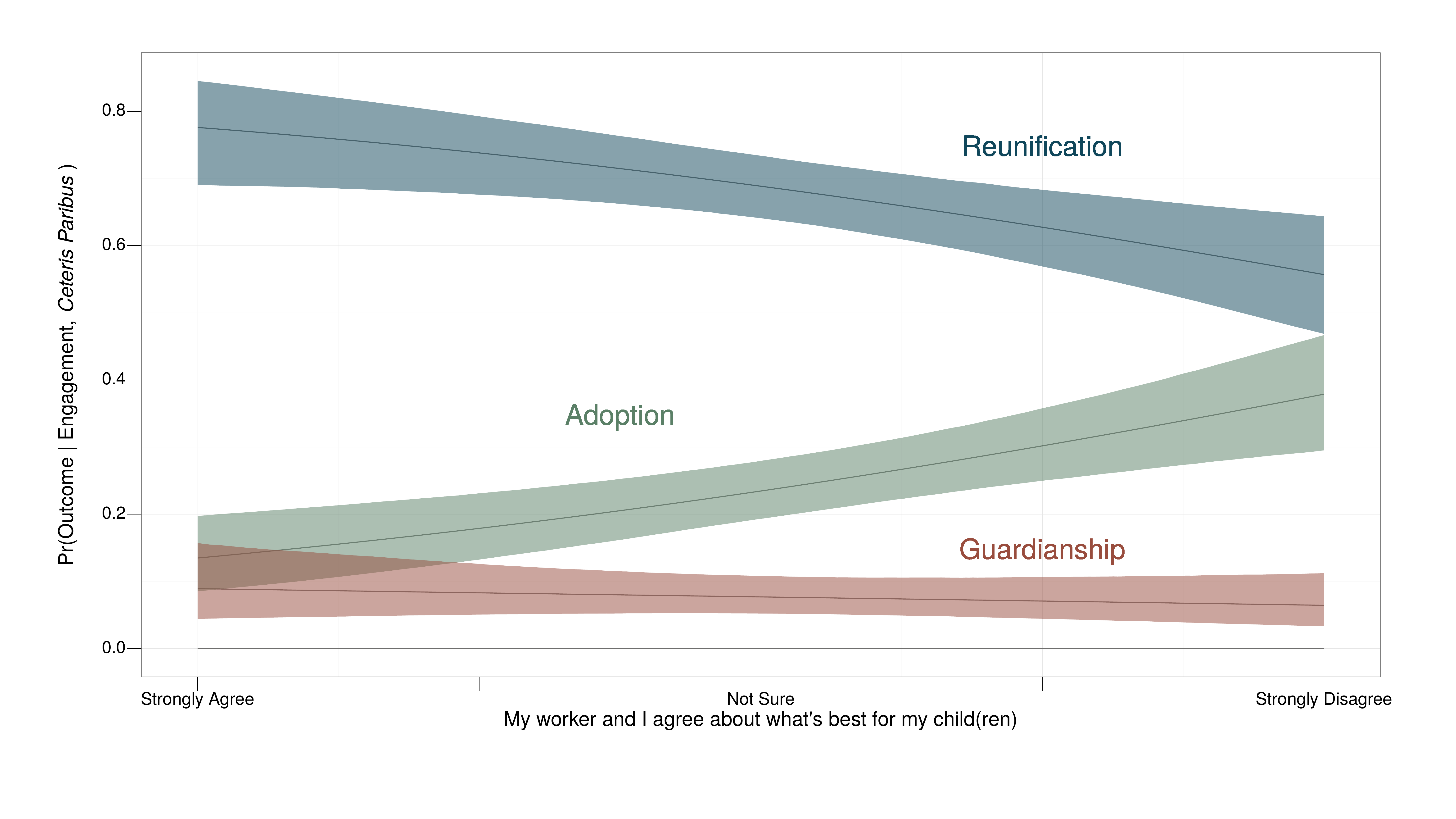

0.8

Reunification
Reunification
Reunification
Reunification
Reunification
Reunification
Reunification
Reunification
Reunification
Reunification
Reunification
Reunification
Reunification
Reunification
Reunification
Reunification
Reunification
Reunification
Reunification
Reunification
Reunification
Reunification
Reunification
Reunification
Reunification
Reunification
Reunification
Reunification
Reunification
Reunification
Reunification
Reunification
Reunification
Reunification
Reunification
Reunification
Reunification
Reunification
Reunification
Reunification
Reunification
Reunification
Reunification
Reunification
Reunification
Reunification
Reunification
Reunification
Reunification
Reunification
Reunification
Reunification
Reunification
Reunification
Reunification
Reunification
Reunification
Reunification
Reunification
Reunification
Reunification
Reunification
Reunification
Reunification
Reunification
Reunification
Reunification
Reunification
Reunification
Reunification
Reunification
Reunification
Reunification
Reunification
Reunification
Reunification
Reunification
Reunification
Reunification
Reunification
Reunification
Reunification
Reunification
Reunification
Reunification
Reunification
Reunification
Reunification
Reunification
Reunification
Reunification
Reunification
Reunification
Reunification
Reunification
Reunification
Reunification
Reunification
Reunification
Reunification
Reunification
Reunification
Reunification
Reunification
Reunification
Reunification
Reunification
Reunification
Reunification
Reunification
Reunification
Reunification
Reunification
Reunification
Reunification
Reunification
Reunification
Reunification
Reunification
Reunification
Reunification
Reunification
Reunification
Reunification
Reunification
Reunification
Reunification
Reunification
Reunification
Reunification
Reunification
Reunification
Reunification
Reunification
Reunification
Reunification
Reunification
Reunification
Reunification
Reunification
Reunification
Reunification
Reunification
Reunification
Reunification
Reunification
Reunification
Reunification
Reunification
Reunification
Reunification
Reunification
Reunification
Reunification
Reunification
Reunification
Reunification
Reunification
Reunification
Reunification
Reunification
Reunification
Reunification
Reunification
Reunification
Reunification
Reunification
Reunification
Reunification
Reunification
Reunification
Reunification
Reunification
Reunification
Reunification
Reunification
Reunification
Reunification
Reunification
Reunification
Reunification
Reunification
Reunification
Reunification
Reunification
Reunification
Reunification
Reunification
Reunification
Reunification
Reunification
Reunification
Reunification
Reunification
Reunification
Reunification
Reunification
Reunification
Reunification
Reunification
Reunification
Reunification
Reunification
Reunification
Reunification
Reunification
Reunification
Reunification
Reunification
Reunification
Reunification
Reunification
Reunification
Reunification
Reunification
Reunification
Reunification
Reunification
Reunification
Reunification
Reunification
Reunification
Reunification
Reunification
Reunification
Reunification
Reunification
Reunification
Reunification
Reunification
Reunification
Reunification
Reunification
Reunification
Reunification
Reunification
Reunification
Reunification
Reunification
Reunification
Reunification
Reunification
Reunification
Reunification
Reunification
Reunification
Reunification
Reunification
Reunification
Reunification
Reunification
Reunification
Reunification
Reunification
Reunification
Reunification
Reunification
Reunification
Reunification
Reunification
Reunification
Reunification
Reunification
Reunification
Reunification
Reunification
Reunification
Reunification
Reunification
Reunification
Reunification
Reunification
Reunification
Reunification
Reunification
Reunification
Reunification
Reunification
Reunification
Reunification
Reunification
Reunification
Reunification
Reunification
Reunification
Reunification
Reunification
Reunification
Reunification
Reunification
Reunification
Reunification
Reunification
Reunification
Reunification
Reunification
Reunification
Reunification
Reunification
Reunification
Reunification
Reunification
Reunification
Reunification
Reunification
Reunification
Reunification
Reunification
Reunification
Reunification
Reunification
Reunification
Reunification
Reunification
Reunification
Reunification
Reunification
Reunification
Reunification
Reunification
Reunification
Reunification
Reunification
Reunification
Reunification
Reunification
Reunification
Reunification
Reunification
Reunification
Reunification
Reunification
Reunification
Reunification
Reunification
Reunification
Reunification
Reunification
Reunification
Reunification
Reunification
Reunification
Reunification
Reunification
Reunification
Reunification
Reunification
Reunification
Reunification
Reunification
Reunification
Reunification
Reunification
Reunification
Reunification
Reunification
Reunification
Reunification
Reunification
Reunification
Reunification
Reunification
Reunification
Reunification
Reunification
Reunification
Reunification
Reunification
Reunification
Reunification
Reunification
Reunification
Reunification
Reunification
Reunification
Reunification
Reunification
Reunification
Reunification
Reunification
Reunification
Reunification
Reunification
Reunification
Reunification
Reunification
Reunification
Reunification
Reunification
Reunification
Reunification
Reunification
Reunification
Reunification
Reunification
Reunification
Reunification
Reunification
Reunification
Reunification
Reunification
Reunification
Reunification
Reunification
Reunification
Reunification
Reunification
Reunification
Reunification
Reunification
Reunification
Reunification
Reunification
Reunification
Reunification
Reunification
Reunification
Reunification
Reunification
Reunification
Reunification
Reunification
Reunification
Reunification
Reunification
Reunification
Reunification
Reunification
Reunification
Reunification
Reunification
Reunification
Reunification
Reunification
Reunification
Reunification
Reunification
Reunification
Reunification
Reunification
Reunification
Reunification
Reunification
Reunification
Reunification
Reunification
Reunification
Reunification
Reunification
Reunification
Reunification
Reunification
Reunification
Reunification
Reunification
Reunification
Reunification
Reunification
Reunification
Reunification
Reunification
Reunification
Reunification
Reunification
Reunification
Reunification
Reunification
Reunification
Reunification
Reunification
Reunification
Reunification
Reunification
Reunification
Reunification
Reunification
Reunification
Reunification
Reunification
Reunification
Reunification
Reunification
Reunification
Reunification
Reunification
Reunification
Reunification
Reunification
Reunification
Reunification
Reunification
Reunification
Reunification
Reunification
Reunification
Reunification
Reunification
Reunification
Reunification
Reunification
Reunification
Reunification
Reunification
Reunification
Reunification
Reunification
Reunification
Reunification
Reunification
Reunification
Reunification
Reunification
Reunification
Reunification
Reunification
Reunification
Reunification
Reunification
Reunification
Reunification
Reunification
Reunification
Reunification
Reunification
Reunification
Reunification
Reunification
Reunification
Reunification
Reunification
Reunification
Reunification
Reunification
Reunification
Reunification
Reunification
Reunification
Reunification
Reunification
Reunification
Reunification
Reunification
Reunification
Reunification
Reunification
Reunification
Reunification
Reunification
Reunification
Reunification
Reunification
Reunification
Reunification
Reunification
Reunification
Reunification
Reunification
Reunification
Reunification
Reunification
Reunification
Reunification
Reunification
Reunification
Reunification
Reunification
Reunification
Reunification
Reunification
Reunification
Reunification
Reunification
Reunification
Reunification
Reunification
Reunification
Reunification
Reunification
Reunification
Reunification
Reunification
Reunification
Reunification
Reunification
Reunification
Reunification
Reunification
Reunification
Reunification
Reunification
Reunification
Reunification
Reunification
Reunification
Reunification
Reunification
Reunification
Reunification
Reunification
Reunification
Reunification
Reunification
Reunification
Reunification
Reunification
Reunification
Reunification
Reunification
Reunification
Reunification
Reunification
Reunification
Reunification
Reunification
Reunification
Reunification
Reunification
Reunification
Reunification
Reunification
Reunification
Reunification
Reunification
Reunification
Reunification
Reunification
Reunification
Reunification
Reunification
Reunification
Reunification
Reunification
Reunification
Reunification
Reunification
Reunification
Reunification
Reunification
Reunification
Reunification
Reunification
Reunification
Reunification
Reunification
Reunification
Reunification
Reunification
Reunification
Reunification
Reunification
Reunification
Reunification
Reunification
Reunification
Reunification
Reunification
Reunification
Reunification
Reunification
Reunification
Reunification
Reunification
Reunification
Reunification
Reunification
Reunification
Reunification
Reunification
Reunification
Reunification
Reunification
Reunification
Reunification
Reunification
Reunification
Reunification
Reunification
Reunification
Reunification
Reunification
Reunification
Reunification
Reunification
Reunification
Reunification
Reunification
Reunification
Reunification
Reunification
Reunification
Reunification
Reunification
Reunification
Reunification
Reunification
Reunification
Reunification
Reunification
Reunification
Reunification
Reunification
Reunification
Reunification
Reunification
Reunification
Reunification
Reunification
Reunification
Reunification
Reunification
Reunification
Reunification
Reunification
Reunification
Reunification
Reunification
Reunification
Reunification
Reunification
Reunification
Reunification
Reunification
Reunification
Reunification
Reunification
Reunification
Reunification
Reunification
Reunification
Reunification
Reunification
Reunification
Reunification
Reunification
Reunification
Reunification
Reunification
Reunification
Reunification
Reunification
Reunification
Reunification
Reunification
Reunification
Reunification
Reunification
Reunification
Reunification
Reunification
Reunification
Reunification
Reunification
Reunification
Reunification
Reunification
Reunification
Reunification
Reunification
Reunification
Reunification
Reunification
Reunification
Reunification
Reunification
Reunification
Reunification
Reunification
Reunification
Reunification
Reunification
Reunification
Reunification
Reunification
Reunification
Reunification
Reunification
Reunification
Reunification
Reunification
Reunification
Reunification
Reunification
Reunification
Reunification
Reunification
Reunification
Reunification
Reunification
Reunification
Reunification
Reunification
Reunification
Reunification
Reunification
Reunification
Reunification
Reunification
Reunification
Reunification
Reunification
Reunification
Reunification
Reunification
Reunification
Reunification
Reunification
Reunification
Reunification
Reunification
Reunification
Reunification
Reunification
Reunification
Reunification
Reunification
Reunification
Reunification
Reunification
Reunification
Reunification
Reunification
Reunification
Reunification
Reunification
Reunification
Reunification
Reunification
Reunification
Reunification
Reunification
Reunification
Reunification
Reunification
Reunification
Reunification
Reunification
Reunification
Reunification
Reunification
Reunification
Reunification
Reunification
Reunification
Reunification
Reunification
Reunification
Reunification
Reunification
Reunification
Reunification
Reunification
Reunification
Reunification
Reunification
Reunification
Reunification
Reunification
Reunification
Reunification
Reunification
Reunification
Reunification
Reunification
Reunification
Reunification
Reunification
Reunification
Reunification
Reunification
Reunification
Reunification
Reunification
Reunification
Reunification
Reunification
Reunification
Reunification
Reunification
Reunification
Reunification
Reunification
Reunification
Reunification
Reunification
Reunification
Reunification
Reunification
Reunification
Reunification
Reunification
Reunification
Reunification
Reunification
Reunification
Reunification
Reunification
Reunification
Reunification
Reunification
Reunification
Reunification
Reunification
Reunification
Reunification
Reunification
Reunification
Reunification
Reunification
Reunification
Reunification
Reunification
Reunification
Reunification
Reunification
Reunification
Reunification
Reunification
Reunification
Reunification
Reunification
Reunification
Reunification
Reunification
Reunification
Reunification
Reunification
Reunification
Reunification
Reunification
Reunification
Reunification
Reunification
Reunification
Reunification
Reunification
Reunification
Reunification
Reunification
Reunification
Reunification
Reunification
Reunification
Reunification
Reunification
Reunification
Reunification
Reunification
Reunification
Reunification
Reunification
Reunification
Reunification
Reunification
Reunification
Reunification
Reunification
Reunification
Reunification
Reunification
Reunification
Reunification
Reunification
Reunification
Reunification
Reunification
Reunification
Reunification
Reunification
Reunification
Reunification
Reunification
Reunification
Reunification
Reunification
Reunification
Reunification
Reunification
Reunification
Reunification
Reunification
Reunification
Reunification
Reunification
Reunification
Reunification
Reunification
Reunification
Reunification
Reunification
Reunification
Reunification
Reunification
Reunification
Reunification
Reunification
Reunification
Reunification
Reunification
Reunification
Reunification
Reunification
Reunification
Reunification
Reunification
Reunification
Reunification
Reunification
Reunification
Reunification
Reunification
Reunification
Reunification
Reunification
Reunification
Reunification
Reunification
Reunification
Reunification
Reunification
Reunification
Reunification
Reunification
Reunification
Reunification
Reunification
Reunification
Reunification
Reunification
Reunification
Reunification
Reunification
Reunification
Reunification
Reunification
Reunification
Reunification
Reunification
Reunification
Reunification
Reunification
Reunification
Reunification
Reunification
Reunification
Reunification
Reunification
Reunification
Reunification
Reunification
Reunification
Reunification
Reunification
Reunification
Reunification
Reunification
Reunification
Reunification
Reunification
Reunification
Reunification
Reunification
Reunification
Reunification
Reunification
Reunification
Reunification
Reunification
Reunification
Reunification
Reunification
Reunification
Reunification
Reunification
Reunification
Reunification
Reunification
Reunification
Reunification
Reunification
Reunification
Reunification
Reunification
Reunification
Reunification
Reunification
Reunification
Reunification
Reunification
Reunification
Reunification
Reunification
Reunification
Reunification
Reunification
Reunification
Reunification
Reunification
Reunification
Reunification
Reunification
Reunification
Reunification
Reunification
Reunification
Reunification
Reunification
Reunification
Reunification
Reunification
Reunification
Reunification
Reunification
Reunification
Reunification
Reunification
Reunification
Reunification
Reunification
Reunification
Reunification
Reunification
Reunification
Reunification
Reunification
Reunification
Reunification
Reunification
Reunification
Reunification
Reunification
Reunification
Reunification
Reunification
Reunification
Reunification
Reunification
Reunification
Reunification
Reunification
Reunification
Reunification
Reunification
Reunification
Reunification
Reunification
Reunification
Reunification
Reunification
Reunification
Reunification
Reunification
Reunification
Reunification
Reunification
Reunification
Reunification
Reunification
Reunification
Reunification
Reunification
)

Ceteris Paribus
0.6

0.4

Adoption
Adoption
Adoption
Adoption
Adoption
Adoption
Adoption
Adoption
Adoption
Adoption
Adoption
Adoption
Adoption
Adoption
Adoption
Adoption
Adoption
Adoption
Adoption
Adoption
Adoption
Adoption
Adoption
Adoption
Adoption
Adoption
Adoption
Adoption
Adoption
Adoption
Adoption
Adoption
Adoption
Adoption
Adoption
Adoption
Adoption
Adoption
Adoption
Adoption
Adoption
Adoption
Adoption
Adoption
Adoption
Adoption
Adoption
Adoption
Adoption
Adoption
Adoption
Adoption
Adoption
Adoption
Adoption
Adoption
Adoption
Adoption
Adoption
Adoption
Adoption
Adoption
Adoption
Adoption
Adoption
Adoption
Adoption
Adoption
Adoption
Adoption
Adoption
Adoption
Adoption
Adoption
Adoption
Adoption
Adoption
Adoption
Adoption
Adoption
Adoption
Adoption
Adoption
Adoption
Adoption
Adoption
Adoption
Adoption
Adoption
Adoption
Adoption
Adoption
Adoption
Adoption
Adoption
Adoption
Adoption
Adoption
Adoption
Adoption
Adoption
Adoption
Adoption
Adoption
Adoption
Adoption
Adoption
Adoption
Adoption
Adoption
Adoption
Adoption
Adoption
Adoption
Adoption
Adoption
Adoption
Adoption
Adoption
Adoption
Adoption
Adoption
Adoption
Adoption
Adoption
Adoption
Adoption
Adoption
Adoption
Adoption
Adoption
Adoption
Adoption
Adoption
Adoption
Adoption
Adoption
Adoption
Adoption
Adoption
Adoption
Adoption
Adoption
Adoption
Adoption
Adoption
Adoption
Adoption
Adoption
Adoption
Adoption
Adoption
Adoption
Adoption
Adoption
Adoption
Adoption
Adoption
Adoption
Adoption
Adoption
Adoption
Adoption
Adoption
Adoption
Adoption
Adoption
Adoption
Adoption
Adoption
Adoption
Adoption
Adoption
Adoption
Adoption
Adoption
Adoption
Adoption
Adoption
Adoption
Adoption
Adoption
Adoption
Adoption
Adoption
Adoption
Adoption
Adoption
Adoption
Adoption
Adoption
Adoption
Adoption
Adoption
Adoption
Adoption
Adoption
Adoption
Adoption
Adoption
Adoption
Adoption
Adoption
Adoption
Adoption
Adoption
Adoption
Adoption
Adoption
Adoption
Adoption
Adoption
Adoption
Adoption
Adoption
Adoption
Adoption
Adoption
Adoption
Adoption
Adoption
Adoption
Adoption
Adoption
Adoption
Adoption
Adoption
Adoption
Adoption
Adoption
Adoption
Adoption
Adoption
Adoption
Adoption
Adoption
Adoption
Adoption
Adoption
Adoption
Adoption
Adoption
Adoption
Adoption
Adoption
Adoption
Adoption
Adoption
Adoption
Adoption
Adoption
Adoption
Adoption
Adoption
Adoption
Adoption
Adoption
Adoption
Adoption
Adoption
Adoption
Adoption
Adoption
Adoption
Adoption
Adoption
Adoption
Adoption
Adoption
Adoption
Adoption
Adoption
Adoption
Adoption
Adoption
Adoption
Adoption
Adoption
Adoption
Adoption
Adoption
Adoption
Adoption
Adoption
Adoption
Adoption
Adoption
Adoption
Adoption
Adoption
Adoption
Adoption
Adoption
Adoption
Adoption
Adoption
Adoption
Adoption
Adoption
Adoption
Adoption
Adoption
Adoption
Adoption
Adoption
Adoption
Adoption
Adoption
Adoption
Adoption
Adoption
Adoption
Adoption
Adoption
Adoption
Adoption
Adoption
Adoption
Adoption
Adoption
Adoption
Adoption
Adoption
Adoption
Adoption
Adoption
Adoption
Adoption
Adoption
Adoption
Adoption
Adoption
Adoption
Adoption
Adoption
Adoption
Adoption
Adoption
Adoption
Adoption
Adoption
Adoption
Adoption
Adoption
Adoption
Adoption
Adoption
Adoption
Adoption
Adoption
Adoption
Adoption
Adoption
Adoption
Adoption
Adoption
Adoption
Adoption
Adoption
Adoption
Adoption
Adoption
Adoption
Adoption
Adoption
Adoption
Adoption
Adoption
Adoption
Adoption
Adoption
Adoption
Adoption
Adoption
Adoption
Adoption
Adoption
Adoption
Adoption
Adoption
Adoption
Adoption
Adoption
Adoption
Adoption
Adoption
Adoption
Adoption
Adoption
Adoption
Adoption
Adoption
Adoption
Adoption
Adoption
Adoption
Adoption
Adoption
Adoption
Adoption
Adoption
Adoption
Adoption
Adoption
Adoption
Adoption
Adoption
Adoption
Adoption
Adoption
Adoption
Adoption
Adoption
Adoption
Adoption
Adoption
Adoption
Adoption
Adoption
Adoption
Adoption
Adoption
Adoption
Adoption
Adoption
Adoption
Adoption
Adoption
Adoption
Adoption
Adoption
Adoption
Adoption
Adoption
Adoption
Adoption
Adoption
Adoption
Adoption
Adoption
Adoption
Adoption
Adoption
Adoption
Adoption
Adoption
Adoption
Adoption
Adoption
Adoption
Adoption
Adoption
Adoption
Adoption
Adoption
Adoption
Adoption
Adoption
Adoption
Adoption
Adoption
Adoption
Adoption
Adoption
Adoption
Adoption
Adoption
Adoption
Adoption
Adoption
Adoption
Adoption
Adoption
Adoption
Adoption
Adoption
Adoption
Adoption
Adoption
Adoption
Adoption
Adoption
Adoption
Adoption
Adoption
Adoption
Adoption
Adoption
Adoption
Adoption
Adoption
Adoption
Adoption
Adoption
Adoption
Adoption
Adoption
Adoption
Adoption
Adoption
Adoption
Adoption
Adoption
Adoption
Adoption
Adoption
Adoption
Adoption
Adoption
Adoption
Adoption
Adoption
Adoption
Adoption
Adoption
Adoption
Adoption
Adoption
Adoption
Adoption
Adoption
Adoption
Adoption
Adoption
Adoption
Adoption
Adoption
Adoption
Adoption
Adoption
Adoption
Adoption
Adoption
Adoption
Adoption
Adoption
Adoption
Adoption
Adoption
Adoption
Adoption
Adoption
Adoption
Adoption
Adoption
Adoption
Adoption
Adoption
Adoption
Adoption
Adoption
Adoption
Adoption
Adoption
Adoption
Adoption
Adoption
Adoption
Adoption
Adoption
Adoption
Adoption
Adoption
Adoption
Adoption
Adoption
Adoption
Adoption
Adoption
Adoption
Adoption
Adoption
Adoption
Adoption
Adoption
Adoption
Adoption
Adoption
Adoption
Adoption
Adoption
Adoption
Adoption
Adoption
Adoption
Adoption
Adoption
Adoption
Adoption
Adoption
Adoption
Adoption
Adoption
Adoption
Adoption
Adoption
Adoption
Adoption
Adoption
Adoption
Adoption
Adoption
Adoption
Adoption
Adoption
Adoption
Adoption
Adoption
Adoption
Adoption
Adoption
Adoption
Adoption
Adoption
Adoption
Adoption
Adoption
Adoption
Adoption
Adoption
Adoption
Adoption
Adoption
Adoption
Adoption
Adoption
Adoption
Adoption
Adoption
Adoption
Adoption
Adoption
Adoption
Adoption
Adoption
Adoption
Adoption
Adoption
Adoption
Adoption
Adoption
Adoption
Adoption
Adoption
Adoption
Adoption
Adoption
Adoption
Adoption
Adoption
Adoption
Adoption
Adoption
Adoption
Adoption
Adoption
Adoption
Adoption
Adoption
Adoption
Adoption
Adoption
Adoption
Adoption
Adoption
Adoption
Adoption
Adoption
Adoption
Adoption
Adoption
Adoption
Adoption
Adoption
Adoption
Adoption
Adoption
Adoption
Adoption
Adoption
Adoption
Adoption
Adoption
Adoption
Adoption
Adoption
Adoption
Adoption
Adoption
Adoption
Adoption
Adoption
Adoption
Adoption
Adoption
Adoption
Adoption
Adoption
Adoption
Adoption
Adoption
Adoption
Adoption
Adoption
Adoption
Adoption
Adoption
Adoption
Adoption
Adoption
Adoption
Adoption
Adoption
Adoption
Adoption
Adoption
Adoption
Adoption
Adoption
Adoption
Adoption
Adoption
Adoption
Adoption
Adoption
Adoption
Adoption
Adoption
Adoption
Adoption
Adoption
Adoption
Adoption
Adoption
Adoption
Adoption
Adoption
Adoption
Adoption
Adoption
Adoption
Adoption
Adoption
Adoption
Adoption
Adoption
Adoption
Adoption
Adoption
Adoption
Adoption
Adoption
Adoption
Adoption
Adoption
Adoption
Adoption
Adoption
Adoption
Adoption
Adoption
Adoption
Adoption
Adoption
Adoption
Adoption
Adoption
Adoption
Adoption
Adoption
Adoption
Adoption
Adoption
Adoption
Adoption
Adoption
Adoption
Adoption
Adoption
Adoption
Adoption
Adoption
Adoption
Adoption
Adoption
Adoption
Adoption
Adoption
Adoption
Adoption
Adoption
Adoption
Adoption
Adoption
Adoption
Adoption
Adoption
Adoption
Adoption
Adoption
Adoption
Adoption
Adoption
Adoption
Adoption
Adoption
Adoption
Adoption
Adoption
Adoption
Adoption
Adoption
Adoption
Adoption
Adoption
Adoption
Adoption
Adoption
Adoption
Adoption
Adoption
Adoption
Adoption
Adoption
Adoption
Adoption
Adoption
Adoption
Adoption
Adoption
Adoption
Adoption
Adoption
Adoption
Adoption
Adoption
Adoption
Adoption
Adoption
Adoption
Adoption
Adoption
Adoption
Adoption
Adoption
Adoption
Adoption
Adoption
Adoption
Adoption
Adoption
Adoption
Adoption
Adoption
Adoption
Adoption
Adoption
Adoption
Adoption
Adoption
Adoption
Adoption
Adoption
Adoption
Adoption
Adoption
Adoption
Adoption
Adoption
Adoption
Adoption
Adoption
Adoption
Adoption
Adoption
Adoption
Adoption
Adoption
Adoption
Adoption
Adoption
Adoption
Adoption
Adoption
Adoption
Adoption
Adoption
Adoption
Adoption
Adoption
Adoption
Adoption
Adoption
Adoption
Adoption
Adoption
Adoption
Adoption
Adoption
Adoption
Adoption
Adoption
Adoption
Adoption
Adoption
Adoption
Adoption
Adoption
Adoption
Adoption
Adoption
Adoption
Adoption
Adoption
Adoption
Adoption
Adoption
Adoption
Adoption
Adoption
Adoption
Adoption
Adoption
Adoption
Adoption
Adoption
Adoption
Adoption
Adoption
Adoption
Adoption
Adoption
Adoption
Adoption
Adoption
Adoption
Adoption
Adoption
Adoption
Adoption
Adoption
Adoption
Adoption
Adoption
Adoption
Adoption
Adoption
Adoption
Adoption
Adoption
Adoption
Adoption
Adoption
Adoption
Adoption
Adoption
Adoption
Adoption
Adoption
Adoption
Adoption
Adoption
Adoption
Adoption
Adoption
Adoption
Adoption
Adoption
Adoption
Adoption
Adoption
Adoption
Adoption
Adoption
Adoption
Adoption
Adoption
Adoption
Adoption
Adoption
Adoption
Adoption
Adoption
Adoption
Adoption
Adoption
Adoption
Adoption
Adoption
Adoption
Adoption
Adoption
Adoption
Adoption
Adoption
Adoption
Adoption
Adoption
Adoption
Adoption
Adoption
Adoption
Adoption
Adoption
Adoption
Adoption
Adoption
Adoption
Adoption
Adoption
Adoption
Adoption
Adoption
Adoption
Adoption
Adoption
Adoption
Adoption
Adoption
Adoption
Adoption
Adoption
Adoption
Adoption
Adoption
Adoption
Adoption
Adoption
Adoption
Adoption
Adoption
Adoption
Adoption
Adoption
Adoption
Adoption
Adoption
Adoption
Adoption
Adoption
Adoption
Adoption
Adoption
Adoption
Adoption
Adoption
Adoption
Adoption
Adoption
Adoption
Adoption
Adoption
Adoption
Adoption
Adoption
Adoption
Adoption
Adoption
Adoption
Adoption
Adoption
Adoption
Adoption
Adoption
Adoption
Adoption
Adoption
Adoption
Adoption
Adoption
Adoption
Adoption
Adoption
Adoption
Adoption
Adoption
Adoption
Adoption
Adoption
Adoption
Adoption
Adoption
Adoption
Adoption
Adoption
Adoption
Adoption
Adoption
Adoption
Adoption
Adoption
Adoption
Adoption
Adoption
Adoption
Adoption
Adoption
Adoption
Adoption
Adoption
Adoption
Adoption
Adoption
Adoption
Adoption
Adoption
Adoption
Adoption
Adoption
Adoption
Adoption
Adoption
Adoption
Adoption
Adoption
Adoption
Adoption
Adoption
Adoption
Adoption
Adoption
Adoption
Adoption
Adoption
Adoption
Adoption
Adoption
Adoption
Adoption
Adoption
Adoption
Adoption
Adoption
Adoption
Adoption
Adoption
Adoption
Adoption
Adoption
Adoption
Adoption
Adoption
Adoption
Adoption
Adoption
Adoption
Adoption
Adoption
Adoption
Adoption
Adoption
Adoption
Adoption
Adoption
Adoption
Adoption
Adoption
Adoption
Adoption
Adoption
Pr(Outcome | Engagement,

0.2

Guardianship
Guardianship
Guardianship
Guardianship
Guardianship
Guardianship
Guardianship
Guardianship
Guardianship
Guardianship
Guardianship
Guardianship
Guardianship
Guardianship
Guardianship
Guardianship
Guardianship
Guardianship
Guardianship
Guardianship
Guardianship
Guardianship
Guardianship
Guardianship
Guardianship
Guardianship
Guardianship
Guardianship
Guardianship
Guardianship
Guardianship
Guardianship
Guardianship
Guardianship
Guardianship
Guardianship
Guardianship
Guardianship
Guardianship
Guardianship
Guardianship
Guardianship
Guardianship
Guardianship
Guardianship
Guardianship
Guardianship
Guardianship
Guardianship
Guardianship
Guardianship
Guardianship
Guardianship
Guardianship
Guardianship
Guardianship
Guardianship
Guardianship
Guardianship
Guardianship
Guardianship
Guardianship
Guardianship
Guardianship
Guardianship
Guardianship
Guardianship
Guardianship
Guardianship
Guardianship
Guardianship
Guardianship
Guardianship
Guardianship
Guardianship
Guardianship
Guardianship
Guardianship
Guardianship
Guardianship
Guardianship
Guardianship
Guardianship
Guardianship
Guardianship
Guardianship
Guardianship
Guardianship
Guardianship
Guardianship
Guardianship
Guardianship
Guardianship
Guardianship
Guardianship
Guardianship
Guardianship
Guardianship
Guardianship
Guardianship
Guardianship
Guardianship
Guardianship
Guardianship
Guardianship
Guardianship
Guardianship
Guardianship
Guardianship
Guardianship
Guardianship
Guardianship
Guardianship
Guardianship
Guardianship
Guardianship
Guardianship
Guardianship
Guardianship
Guardianship
Guardianship
Guardianship
Guardianship
Guardianship
Guardianship
Guardianship
Guardianship
Guardianship
Guardianship
Guardianship
Guardianship
Guardianship
Guardianship
Guardianship
Guardianship
Guardianship
Guardianship
Guardianship
Guardianship
Guardianship
Guardianship
Guardianship
Guardianship
Guardianship
Guardianship
Guardianship
Guardianship
Guardianship
Guardianship
Guardianship
Guardianship
Guardianship
Guardianship
Guardianship
Guardianship
Guardianship
Guardianship
Guardianship
Guardianship
Guardianship
Guardianship
Guardianship
Guardianship
Guardianship
Guardianship
Guardianship
Guardianship
Guardianship
Guardianship
Guardianship
Guardianship
Guardianship
Guardianship
Guardianship
Guardianship
Guardianship
Guardianship
Guardianship
Guardianship
Guardianship
Guardianship
Guardianship
Guardianship
Guardianship
Guardianship
Guardianship
Guardianship
Guardianship
Guardianship
Guardianship
Guardianship
Guardianship
Guardianship
Guardianship
Guardianship
Guardianship
Guardianship
Guardianship
Guardianship
Guardianship
Guardianship
Guardianship
Guardianship
Guardianship
Guardianship
Guardianship
Guardianship
Guardianship
Guardianship
Guardianship
Guardianship
Guardianship
Guardianship
Guardianship
Guardianship
Guardianship
Guardianship
Guardianship
Guardianship
Guardianship
Guardianship
Guardianship
Guardianship
Guardianship
Guardianship
Guardianship
Guardianship
Guardianship
Guardianship
Guardianship
Guardianship
Guardianship
Guardianship
Guardianship
Guardianship
Guardianship
Guardianship
Guardianship
Guardianship
Guardianship
Guardianship
Guardianship
Guardianship
Guardianship
Guardianship
Guardianship
Guardianship
Guardianship
Guardianship
Guardianship
Guardianship
Guardianship
Guardianship
Guardianship
Guardianship
Guardianship
Guardianship
Guardianship
Guardianship
Guardianship
Guardianship
Guardianship
Guardianship
Guardianship
Guardianship
Guardianship
Guardianship
Guardianship
Guardianship
Guardianship
Guardianship
Guardianship
Guardianship
Guardianship
Guardianship
Guardianship
Guardianship
Guardianship
Guardianship
Guardianship
Guardianship
Guardianship
Guardianship
Guardianship
Guardianship
Guardianship
Guardianship
Guardianship
Guardianship
Guardianship
Guardianship
Guardianship
Guardianship
Guardianship
Guardianship
Guardianship
Guardianship
Guardianship
Guardianship
Guardianship
Guardianship
Guardianship
Guardianship
Guardianship
Guardianship
Guardianship
Guardianship
Guardianship
Guardianship
Guardianship
Guardianship
Guardianship
Guardianship
Guardianship
Guardianship
Guardianship
Guardianship
Guardianship
Guardianship
Guardianship
Guardianship
Guardianship
Guardianship
Guardianship
Guardianship
Guardianship
Guardianship
Guardianship
Guardianship
Guardianship
Guardianship
Guardianship
Guardianship
Guardianship
Guardianship
Guardianship
Guardianship
Guardianship
Guardianship
Guardianship
Guardianship
Guardianship
Guardianship
Guardianship
Guardianship
Guardianship
Guardianship
Guardianship
Guardianship
Guardianship
Guardianship
Guardianship
Guardianship
Guardianship
Guardianship
Guardianship
Guardianship
Guardianship
Guardianship
Guardianship
Guardianship
Guardianship
Guardianship
Guardianship
Guardianship
Guardianship
Guardianship
Guardianship
Guardianship
Guardianship
Guardianship
Guardianship
Guardianship
Guardianship
Guardianship
Guardianship
Guardianship
Guardianship
Guardianship
Guardianship
Guardianship
Guardianship
Guardianship
Guardianship
Guardianship
Guardianship
Guardianship
Guardianship
Guardianship
Guardianship
Guardianship
Guardianship
Guardianship
Guardianship
Guardianship
Guardianship
Guardianship
Guardianship
Guardianship
Guardianship
Guardianship
Guardianship
Guardianship
Guardianship
Guardianship
Guardianship
Guardianship
Guardianship
Guardianship
Guardianship
Guardianship
Guardianship
Guardianship
Guardianship
Guardianship
Guardianship
Guardianship
Guardianship
Guardianship
Guardianship
Guardianship
Guardianship
Guardianship
Guardianship
Guardianship
Guardianship
Guardianship
Guardianship
Guardianship
Guardianship
Guardianship
Guardianship
Guardianship
Guardianship
Guardianship
Guardianship
Guardianship
Guardianship
Guardianship
Guardianship
Guardianship
Guardianship
Guardianship
Guardianship
Guardianship
Guardianship
Guardianship
Guardianship
Guardianship
Guardianship
Guardianship
Guardianship
Guardianship
Guardianship
Guardianship
Guardianship
Guardianship
Guardianship
Guardianship
Guardianship
Guardianship
Guardianship
Guardianship
Guardianship
Guardianship
Guardianship
Guardianship
Guardianship
Guardianship
Guardianship
Guardianship
Guardianship
Guardianship
Guardianship
Guardianship
Guardianship
Guardianship
Guardianship
Guardianship
Guardianship
Guardianship
Guardianship
Guardianship
Guardianship
Guardianship
Guardianship
Guardianship
Guardianship
Guardianship
Guardianship
Guardianship
Guardianship
Guardianship
Guardianship
Guardianship
Guardianship
Guardianship
Guardianship
Guardianship
Guardianship
Guardianship
Guardianship
Guardianship
Guardianship
Guardianship
Guardianship
Guardianship
Guardianship
Guardianship
Guardianship
Guardianship
Guardianship
Guardianship
Guardianship
Guardianship
Guardianship
Guardianship
Guardianship
Guardianship
Guardianship
Guardianship
Guardianship
Guardianship
Guardianship
Guardianship
Guardianship
Guardianship
Guardianship
Guardianship
Guardianship
Guardianship
Guardianship
Guardianship
Guardianship
Guardianship
Guardianship
Guardianship
Guardianship
Guardianship
Guardianship
Guardianship
Guardianship
Guardianship
Guardianship
Guardianship
Guardianship
Guardianship
Guardianship
Guardianship
Guardianship
Guardianship
Guardianship
Guardianship
Guardianship
Guardianship
Guardianship
Guardianship
Guardianship
Guardianship
Guardianship
Guardianship
Guardianship
Guardianship
Guardianship
Guardianship
Guardianship
Guardianship
Guardianship
Guardianship
Guardianship
Guardianship
Guardianship
Guardianship
Guardianship
Guardianship
Guardianship
Guardianship
Guardianship
Guardianship
Guardianship
Guardianship
Guardianship
Guardianship
Guardianship
Guardianship
Guardianship
Guardianship
Guardianship
Guardianship
Guardianship
Guardianship
Guardianship
Guardianship
Guardianship
Guardianship
Guardianship
Guardianship
Guardianship
Guardianship
Guardianship
Guardianship
Guardianship
Guardianship
Guardianship
Guardianship
Guardianship
Guardianship
Guardianship
Guardianship
Guardianship
Guardianship
Guardianship
Guardianship
Guardianship
Guardianship
Guardianship
Guardianship
Guardianship
Guardianship
Guardianship
Guardianship
Guardianship
Guardianship
Guardianship
Guardianship
Guardianship
Guardianship
Guardianship
Guardianship
Guardianship
Guardianship
Guardianship
Guardianship
Guardianship
Guardianship
Guardianship
Guardianship
Guardianship
Guardianship
Guardianship
Guardianship
Guardianship
Guardianship
Guardianship
Guardianship
Guardianship
Guardianship
Guardianship
Guardianship
Guardianship
Guardianship
Guardianship
Guardianship
Guardianship
Guardianship
Guardianship
Guardianship
Guardianship
Guardianship
Guardianship
Guardianship
Guardianship
Guardianship
Guardianship
Guardianship
Guardianship
Guardianship
Guardianship
Guardianship
Guardianship
Guardianship
Guardianship
Guardianship
Guardianship
Guardianship
Guardianship
Guardianship
Guardianship
Guardianship
Guardianship
Guardianship
Guardianship
Guardianship
Guardianship
Guardianship
Guardianship
Guardianship
Guardianship
Guardianship
Guardianship
Guardianship
Guardianship
Guardianship
Guardianship
Guardianship
Guardianship
Guardianship
Guardianship
Guardianship
Guardianship
Guardianship
Guardianship
Guardianship
Guardianship
Guardianship
Guardianship
Guardianship
Guardianship
Guardianship
Guardianship
Guardianship
Guardianship
Guardianship
Guardianship
Guardianship
Guardianship
Guardianship
Guardianship
Guardianship
Guardianship
Guardianship
Guardianship
Guardianship
Guardianship
Guardianship
Guardianship
Guardianship
Guardianship
Guardianship
Guardianship
Guardianship
Guardianship
Guardianship
Guardianship
Guardianship
Guardianship
Guardianship
Guardianship
Guardianship
Guardianship
Guardianship
Guardianship
Guardianship
Guardianship
Guardianship
Guardianship
Guardianship
Guardianship
Guardianship
Guardianship
Guardianship
Guardianship
Guardianship
Guardianship
Guardianship
Guardianship
Guardianship
Guardianship
Guardianship
Guardianship
Guardianship
Guardianship
Guardianship
Guardianship
Guardianship
Guardianship
Guardianship
Guardianship
Guardianship
Guardianship
Guardianship
Guardianship
Guardianship
Guardianship
Guardianship
Guardianship
Guardianship
Guardianship
Guardianship
Guardianship
Guardianship
Guardianship
Guardianship
Guardianship
Guardianship
Guardianship
Guardianship
Guardianship
Guardianship
Guardianship
Guardianship
Guardianship
Guardianship
Guardianship
Guardianship
Guardianship
Guardianship
Guardianship
Guardianship
Guardianship
Guardianship
Guardianship
Guardianship
Guardianship
Guardianship
Guardianship
Guardianship
Guardianship
Guardianship
Guardianship
Guardianship
Guardianship
Guardianship
Guardianship
Guardianship
Guardianship
Guardianship
Guardianship
Guardianship
Guardianship
Guardianship
Guardianship
Guardianship
Guardianship
Guardianship
Guardianship
Guardianship
Guardianship
Guardianship
Guardianship
Guardianship
Guardianship
Guardianship
Guardianship
Guardianship
Guardianship
Guardianship
Guardianship
Guardianship
Guardianship
Guardianship
Guardianship
Guardianship
Guardianship
Guardianship
Guardianship
Guardianship
Guardianship
Guardianship
Guardianship
Guardianship
Guardianship
Guardianship
Guardianship
Guardianship
Guardianship
Guardianship
Guardianship
Guardianship
Guardianship
Guardianship
Guardianship
Guardianship
Guardianship
Guardianship
Guardianship
Guardianship
Guardianship
Guardianship
Guardianship
Guardianship
Guardianship
Guardianship
Guardianship
Guardianship
Guardianship
Guardianship
Guardianship
Guardianship
Guardianship
Guardianship
Guardianship
Guardianship
Guardianship
Guardianship
Guardianship
Guardianship
Guardianship
Guardianship
Guardianship
Guardianship
Guardianship
Guardianship
Guardianship
Guardianship
Guardianship
Guardianship
Guardianship
Guardianship
Guardianship
Guardianship
Guardianship
Guardianship
Guardianship
Guardianship
Guardianship
Guardianship
Guardianship
Guardianship
Guardianship
Guardianship
Guardianship
Guardianship
Guardianship
Guardianship
Guardianship
Guardianship
Guardianship
Guardianship
Guardianship
Guardianship
Guardianship
Guardianship
Guardianship
Guardianship
Guardianship
Guardianship
Guardianship
Guardianship
Guardianship
Guardianship
Guardianship
Guardianship
Guardianship
Guardianship
Guardianship
Guardianship
Guardianship
Guardianship
Guardianship
Guardianship
Guardianship
Guardianship
Guardianship
Guardianship
Guardianship
Guardianship
Guardianship
Guardianship
Guardianship
Guardianship
Guardianship
Guardianship
Guardianship
Guardianship
Guardianship
Guardianship
Guardianship
Guardianship
Guardianship
Guardianship
Guardianship
Guardianship
Guardianship
Guardianship
Guardianship
Guardianship
Guardianship
Guardianship
Guardianship
Guardianship
Guardianship
Guardianship
Guardianship
Guardianship
Guardianship
Guardianship
Guardianship
Guardianship
Guardianship
Guardianship
Guardianship
Guardianship
Guardianship
Guardianship
Guardianship
Guardianship
Guardianship
Guardianship
Guardianship
Guardianship
Guardianship
Guardianship
Guardianship
Guardianship
Guardianship
Guardianship
Guardianship
Guardianship
Guardianship
Guardianship
Guardianship
Guardianship
Guardianship
Guardianship
Guardianship
Guardianship
Guardianship
Guardianship
Guardianship
Guardianship
Guardianship
Guardianship
Guardianship
Guardianship
Guardianship
Guardianship
Guardianship
Guardianship
Guardianship
Guardianship
Guardianship
Guardianship
Guardianship
Guardianship
Guardianship
Guardianship
Guardianship
Guardianship
Guardianship
Guardianship
Guardianship
Guardianship
Guardianship
Guardianship
Guardianship
Guardianship
Guardianship
Guardianship
Guardianship
Guardianship
Guardianship
Guardianship
Guardianship
Guardianship
Guardianship
Guardianship
Guardianship
Guardianship
Guardianship
Guardianship
Guardianship
Guardianship
Guardianship
Guardianship
Guardianship
Guardianship
Guardianship
Guardianship
Guardianship
Guardianship
Guardianship
Guardianship
Guardianship
Guardianship
Guardianship
Guardianship
Guardianship
Guardianship
Guardianship
Guardianship
Guardianship
Guardianship
Guardianship
Guardianship
Guardianship
Guardianship
Guardianship
Guardianship
Guardianship
Guardianship
Guardianship
Guardianship
Guardianship
Guardianship
Guardianship
Guardianship
Guardianship
Guardianship
Guardianship
Guardianship
Guardianship
Guardianship
Guardianship
Guardianship
Guardianship
Guardianship
Guardianship
Guardianship
Guardianship
Guardianship
Guardianship
Guardianship
Guardianship
Guardianship
Guardianship
Guardianship
Guardianship
Guardianship
Guardianship
Guardianship
Guardianship
Guardianship
Guardianship
Guardianship
Guardianship
Guardianship
Guardianship
Guardianship
Guardianship
Guardianship
Guardianship
Guardianship
Guardianship
Guardianship
Guardianship
Guardianship
Guardianship
Guardianship
Guardianship
Guardianship
Guardianship
Guardianship
Guardianship
Guardianship
Guardianship
Guardianship
Guardianship
Guardianship
Guardianship
Guardianship
Guardianship
Guardianship
Guardianship
Guardianship
Guardianship
Guardianship
Guardianship
Guardianship
Guardianship
Guardianship
Guardianship
Guardianship
Guardianship
Guardianship
Guardianship
Guardianship
Guardianship
Guardianship
Guardianship

0.0

Strongly Agree
Not Sure
Strongly Disagree
My worker and I agree about what's best for my child(ren)